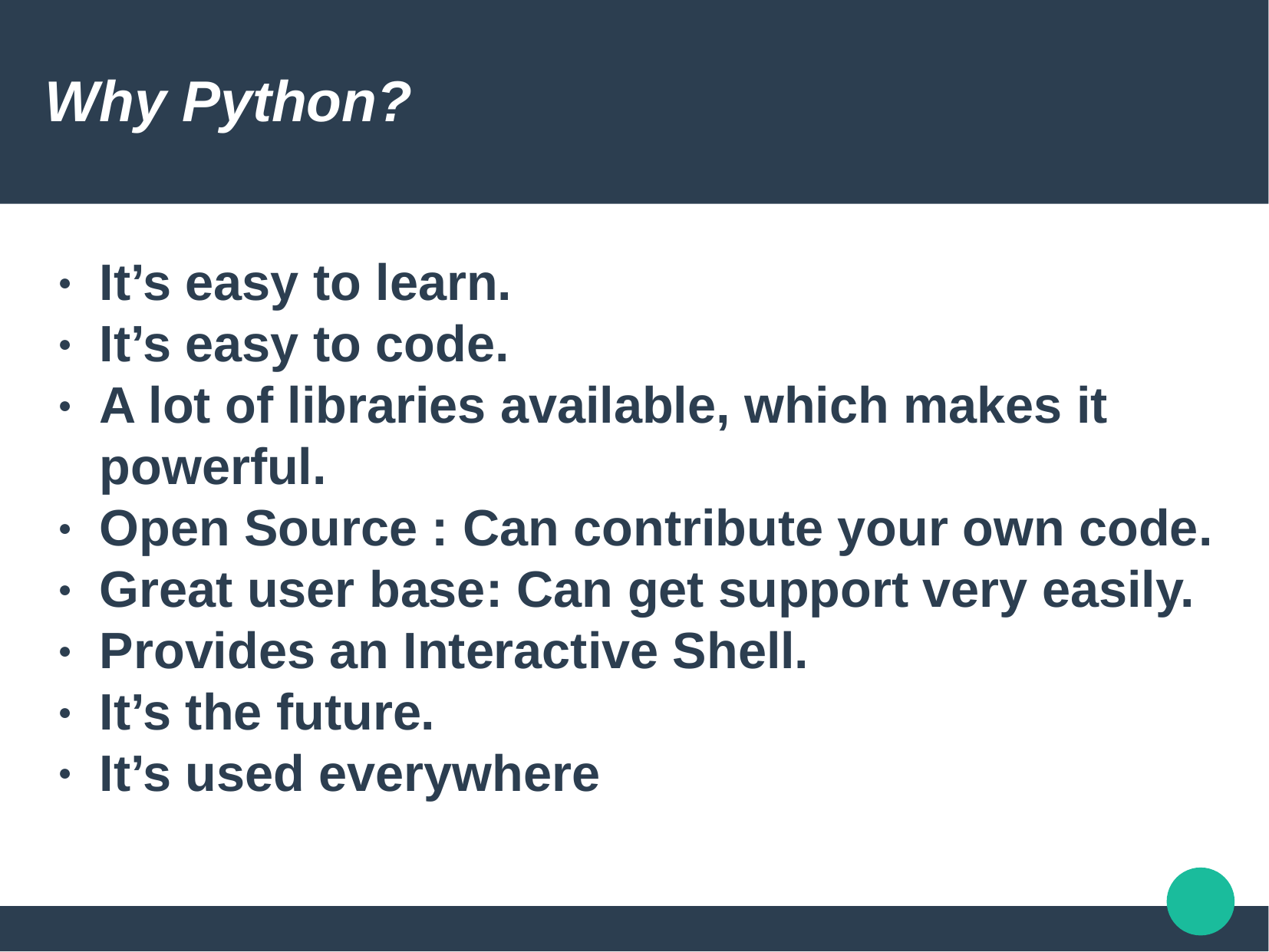

Why Python?
It’s easy to learn.
It’s easy to code.
A lot of libraries available, which makes it powerful.
Open Source : Can contribute your own code.
Great user base: Can get support very easily.
Provides an Interactive Shell.
It’s the future.
It’s used everywhere